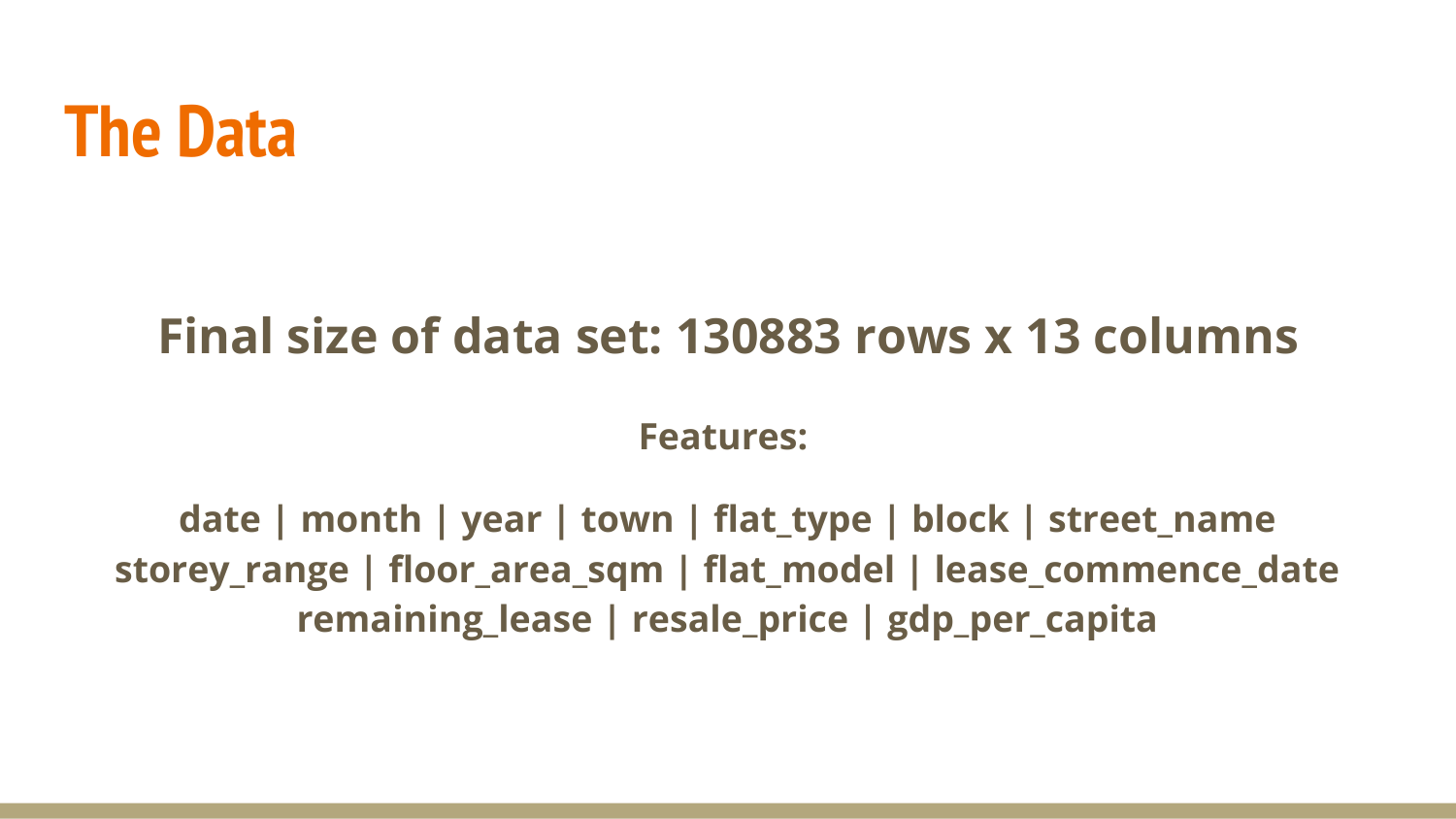

The Data
# Final size of data set: 130883 rows x 13 columns
Features:
date | month | year | town | flat_type | block | street_name storey_range | floor_area_sqm | flat_model | lease_commence_date remaining_lease | resale_price | gdp_per_capita